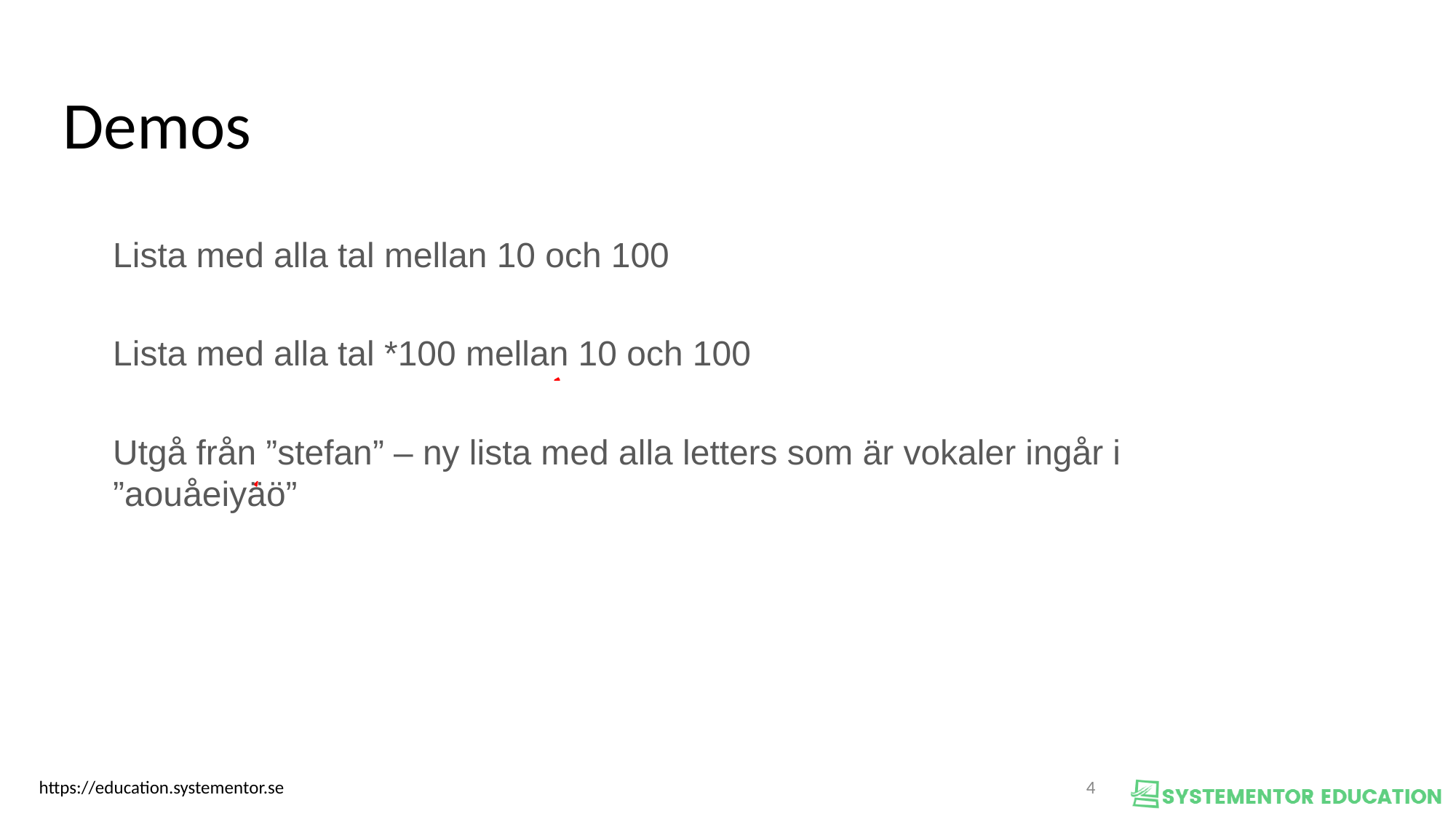

Demos

Lista med alla tal mellan 10 och 100

Lista med alla tal *100 mellan 10 och 100

Utgå från ”stefan” – ny lista med alla letters som är vokaler ingår i  ”aouåeiyäö”

4